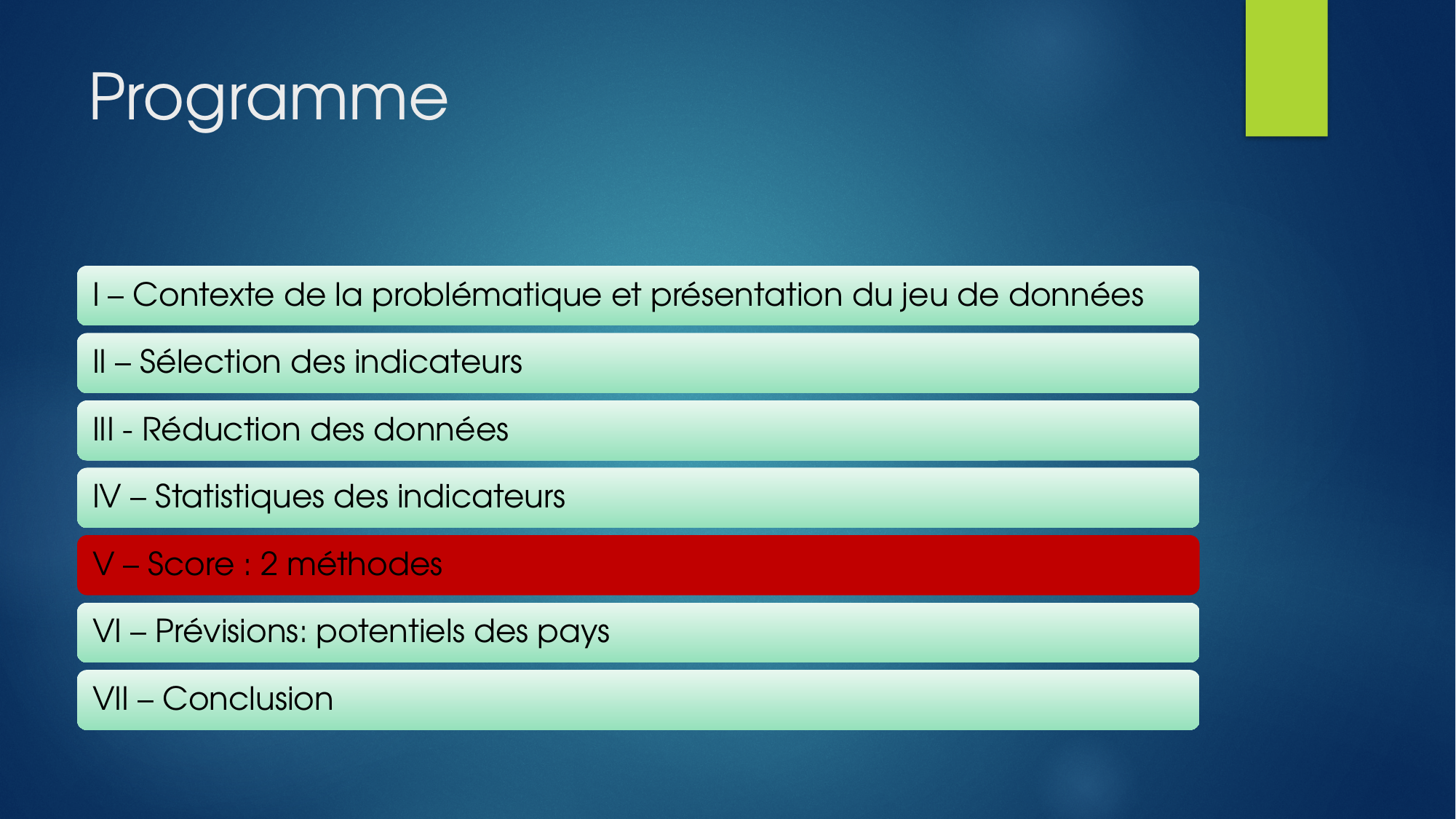

# Programme
I – Contexte de la problématique et présentation du jeu de données
II – Sélection des indicateurs
III - Réduction des données
IV – Statistiques des indicateurs
V – Score : 2 méthodes
VI – Prévisions: potentiels des pays
VII – Conclusion